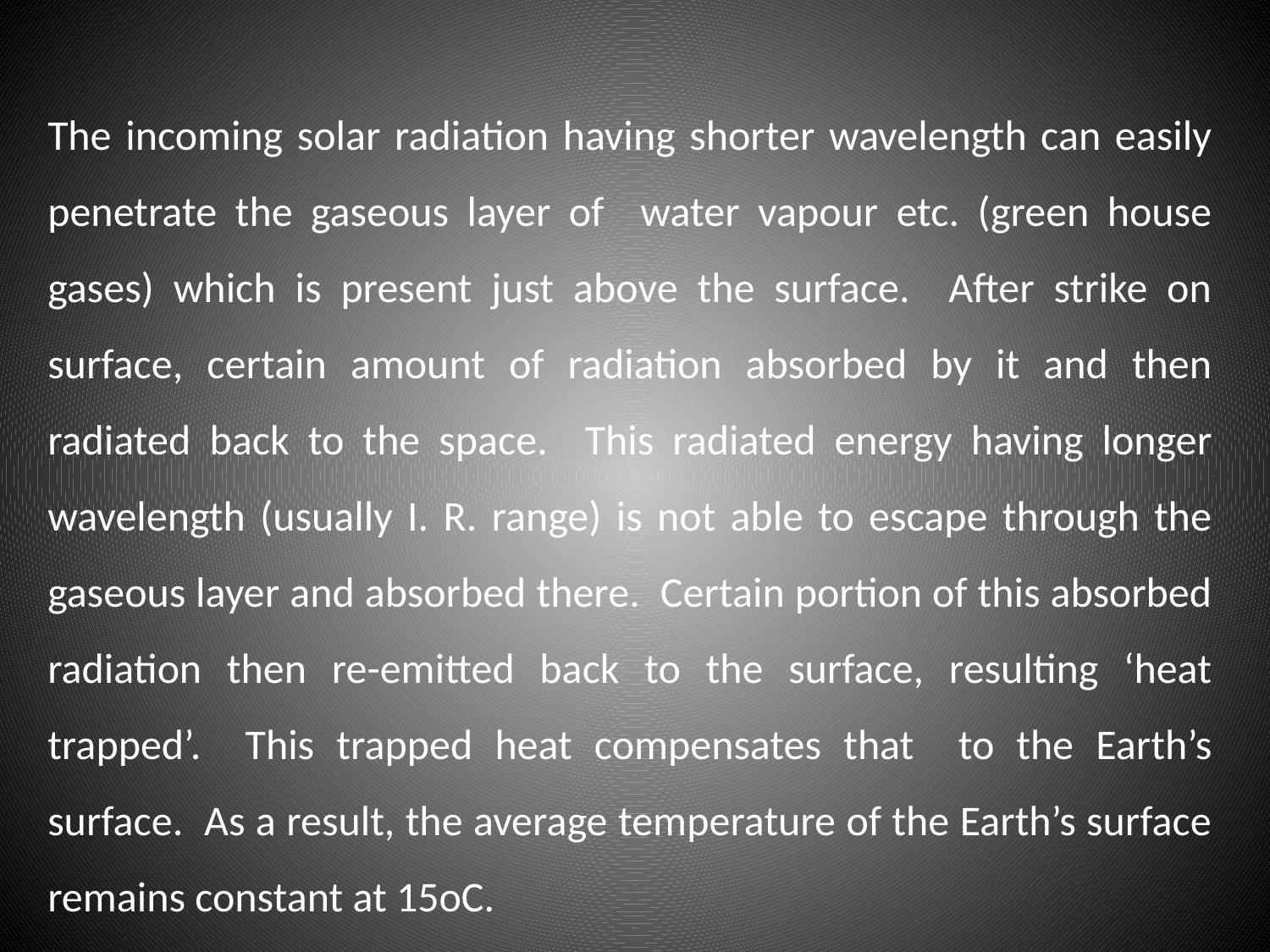

The incoming solar radiation having shorter wavelength can easily penetrate the gaseous layer of  water vapour etc. (green house gases) which is present just above the surface.  After strike on surface, certain amount of radiation absorbed by it and then radiated back to the space.  This radiated energy having longer wavelength (usually I. R. range) is not able to escape through the gaseous layer and absorbed there.  Certain portion of this absorbed radiation then re-emitted back to the surface, resulting ‘heat trapped’.  This trapped heat compensates that  to the Earth’s surface.  As a result, the average temperature of the Earth’s surface remains constant at 15oC.